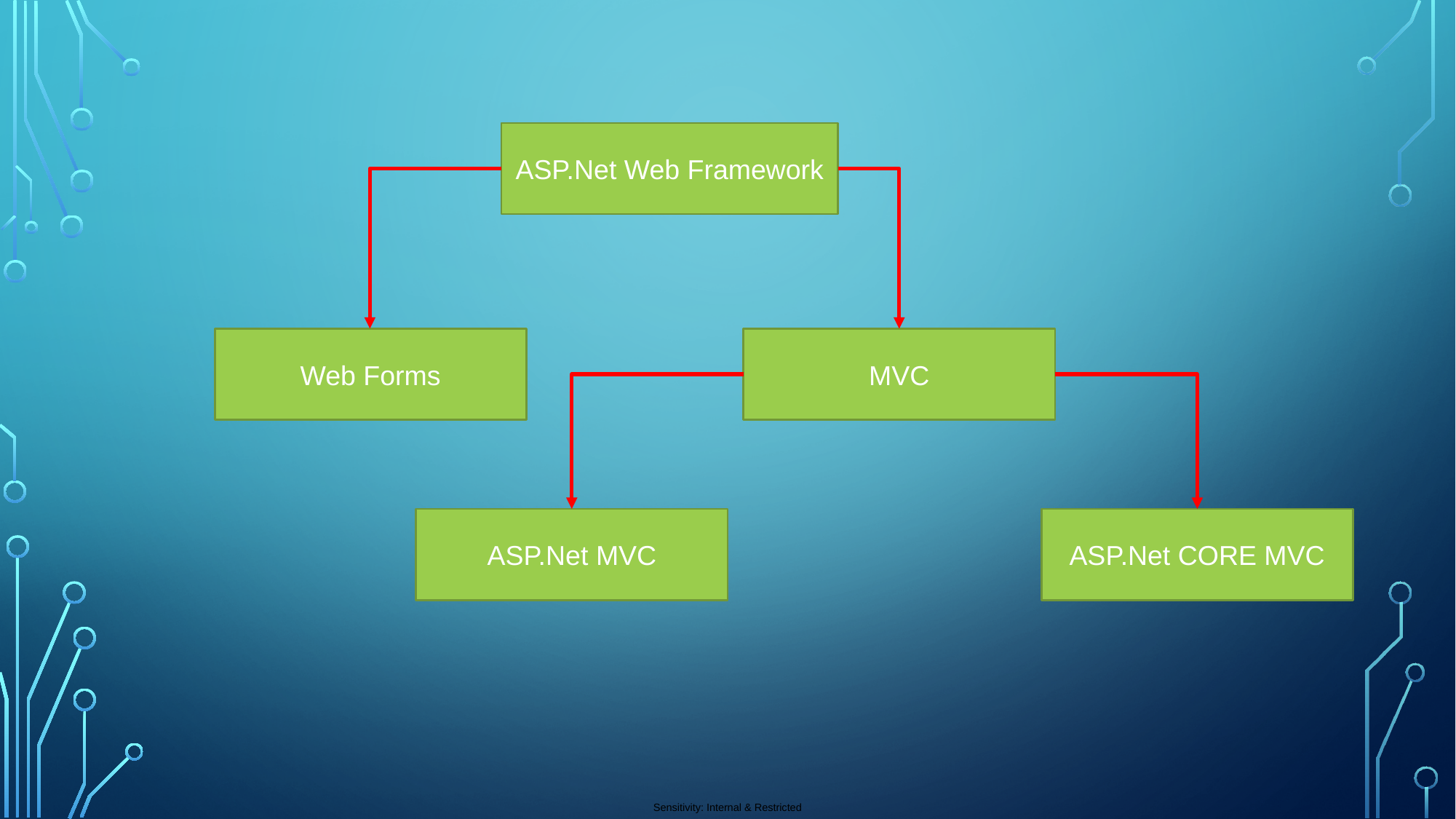

ASP.Net Web Framework
Web Forms
MVC
ASP.Net MVC
ASP.Net CORE MVC